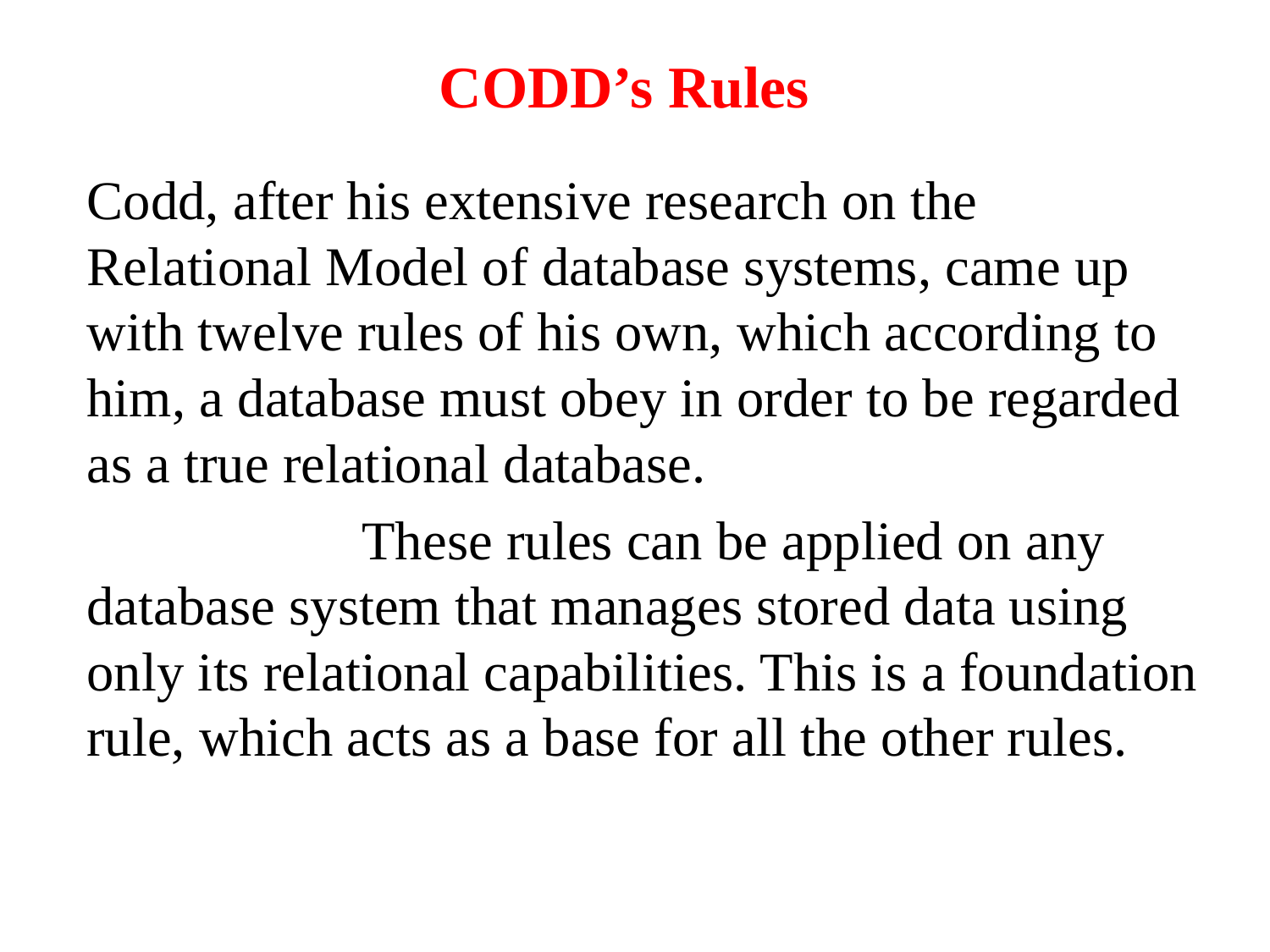

# CODD’s Rules
Codd, after his extensive research on the Relational Model of database systems, came up with twelve rules of his own, which according to him, a database must obey in order to be regarded as a true relational database.
                    These rules can be applied on any database system that manages stored data using only its relational capabilities. This is a foundation rule, which acts as a base for all the other rules.